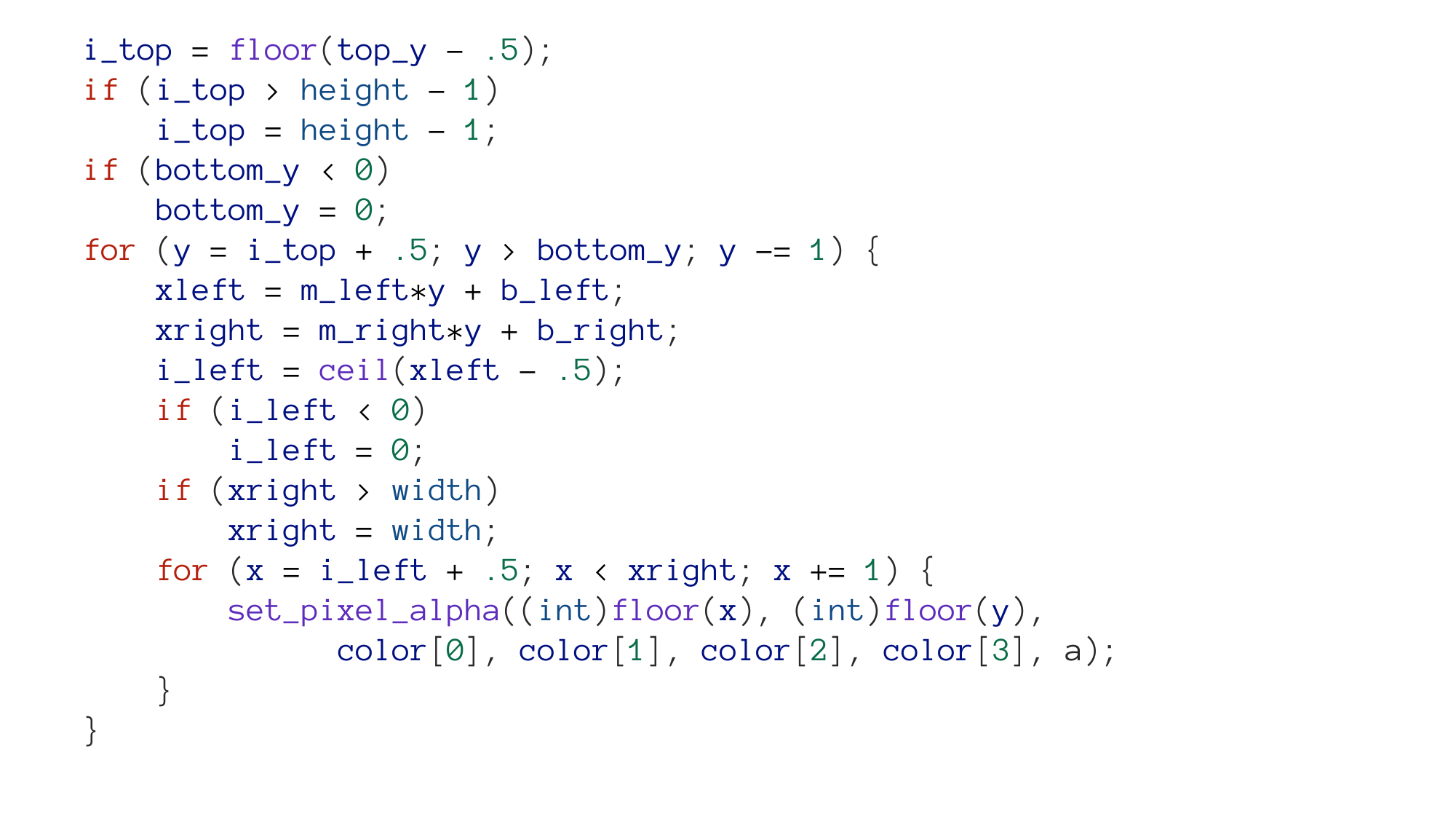

i_top = floor(top_y - .5);
    if (i_top > height - 1)
        i_top = height - 1;
    if (bottom_y < 0)
        bottom_y = 0;
    for (y = i_top + .5; y > bottom_y; y -= 1) {
        xleft = m_left*y + b_left;
        xright = m_right*y + b_right;
        i_left = ceil(xleft - .5);
        if (i_left < 0)
            i_left = 0;
        if (xright > width)
            xright = width;
        for (x = i_left + .5; x < xright; x += 1) {
            set_pixel_alpha((int)floor(x), (int)floor(y),
			color[0], color[1], color[2], color[3], a);
        }
    }